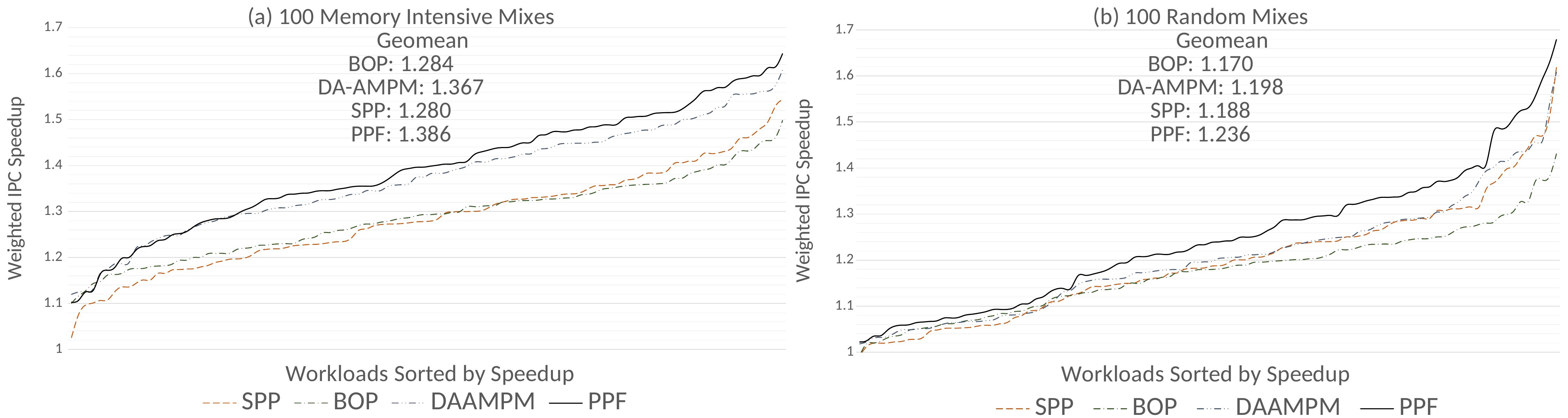

### Chart: (a) 100 Memory Intensive Mixes
        Geomean
BOP: 1.284
DA-AMPM: 1.367
SPP: 1.280
PPF: 1.386

| Category | SPP | BOP | DAAMPM | PPF |
|---|---|---|---|---|

### Chart: (b) 100 Random Mixes
        Geomean
BOP: 1.170
DA-AMPM: 1.198
SPP: 1.188
PPF: 1.236

| Category | SPP | BOP | DAAMPM | PPF |
|---|---|---|---|---|